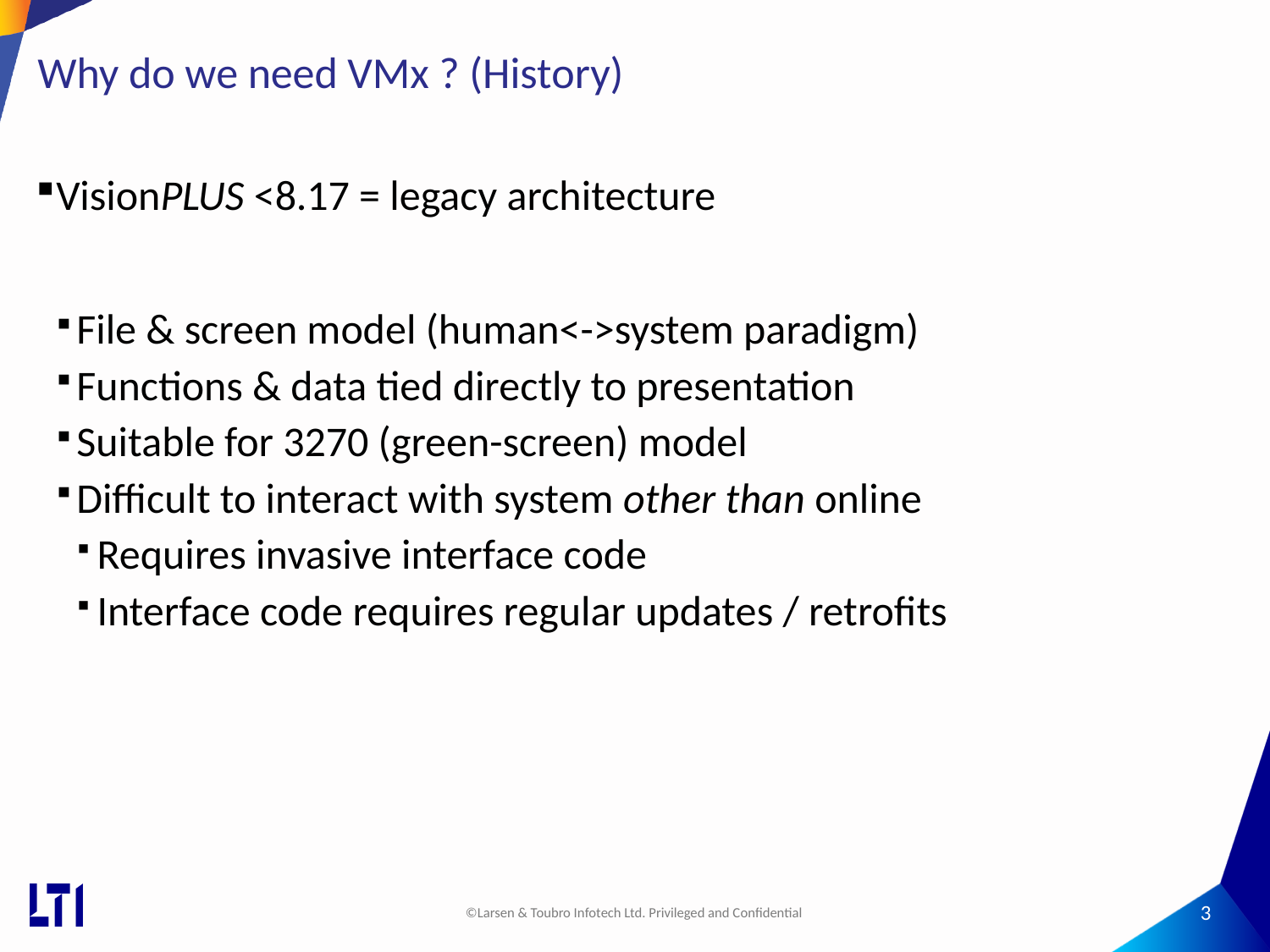

# Why do we need VMx ? (History)
VisionPLUS <8.17 = legacy architecture

File & screen model (human<->system paradigm)
Functions & data tied directly to presentation
Suitable for 3270 (green-screen) model
Difficult to interact with system other than online
Requires invasive interface code
Interface code requires regular updates / retrofits